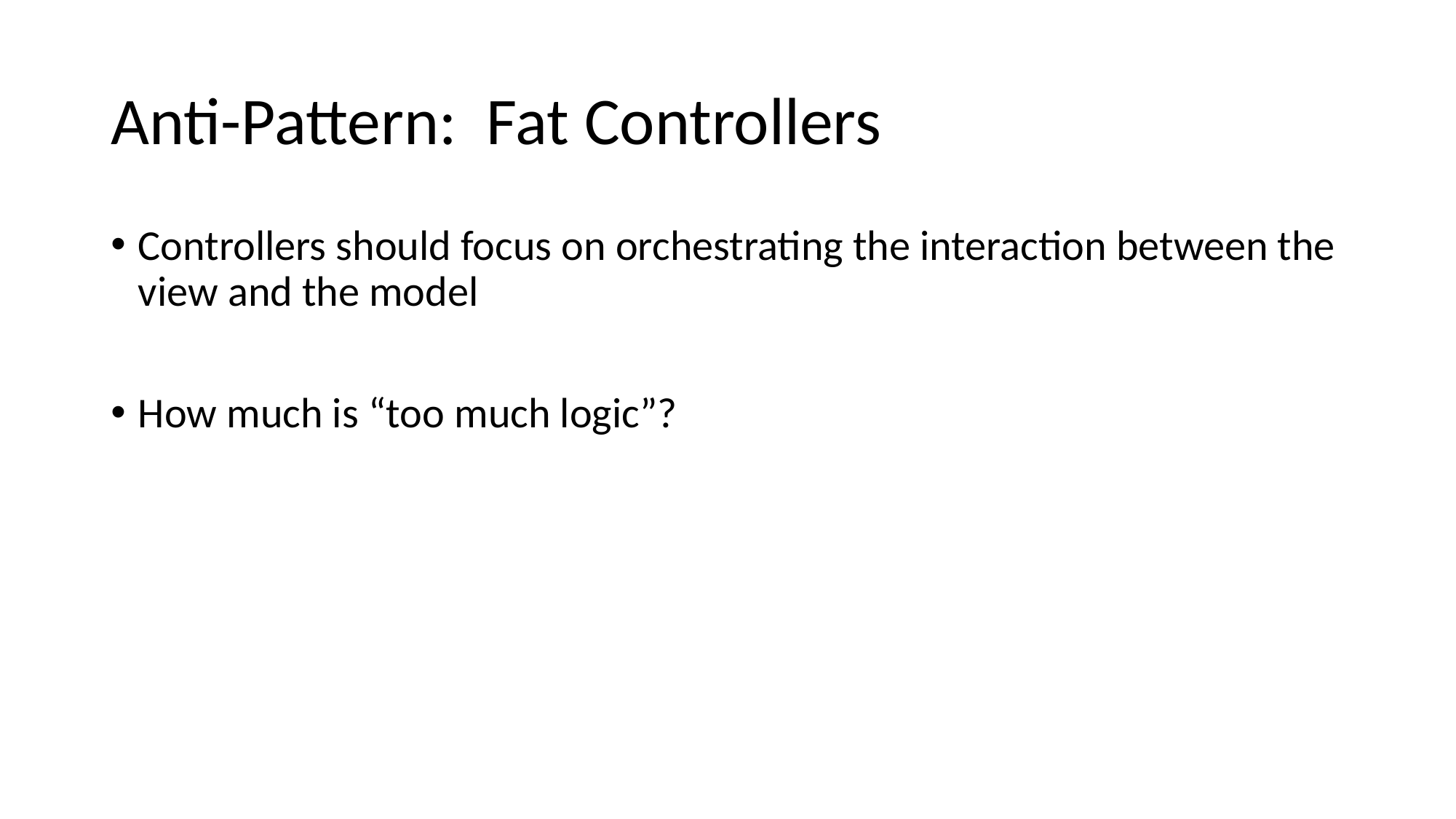

# Anti-Pattern:  Fat Controllers
Controllers should focus on orchestrating the interaction between the view and the model

How much is “too much logic”?